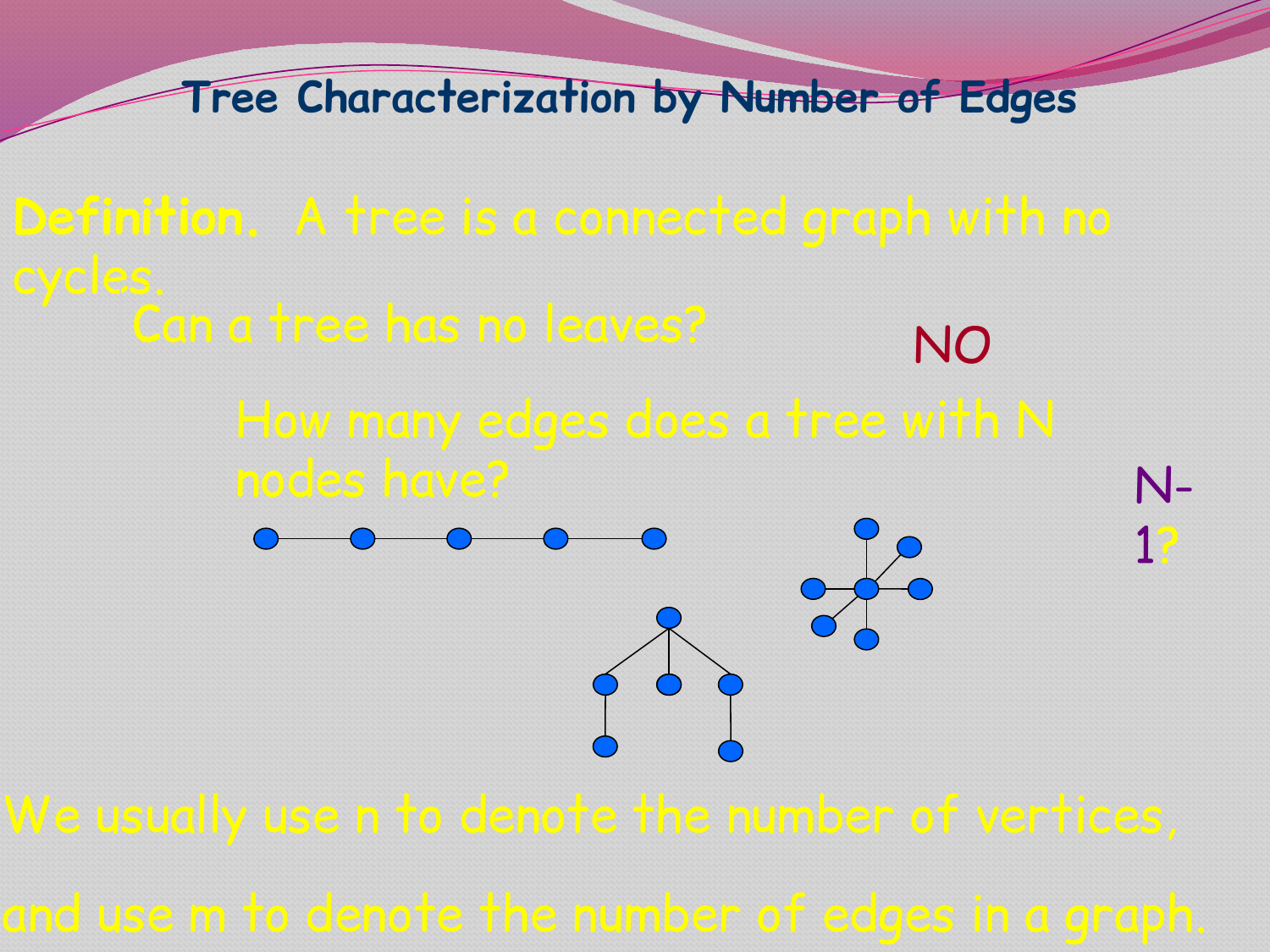

Tree Characterization by Number of Edges
Definition.  A tree is a connected graph with no cycles.
Can a tree has no leaves?
NO
How many edges does a tree with N nodes have?
N-1?

We usually use n to denote the number of vertices,
and use m to denote the number of edges in a graph.